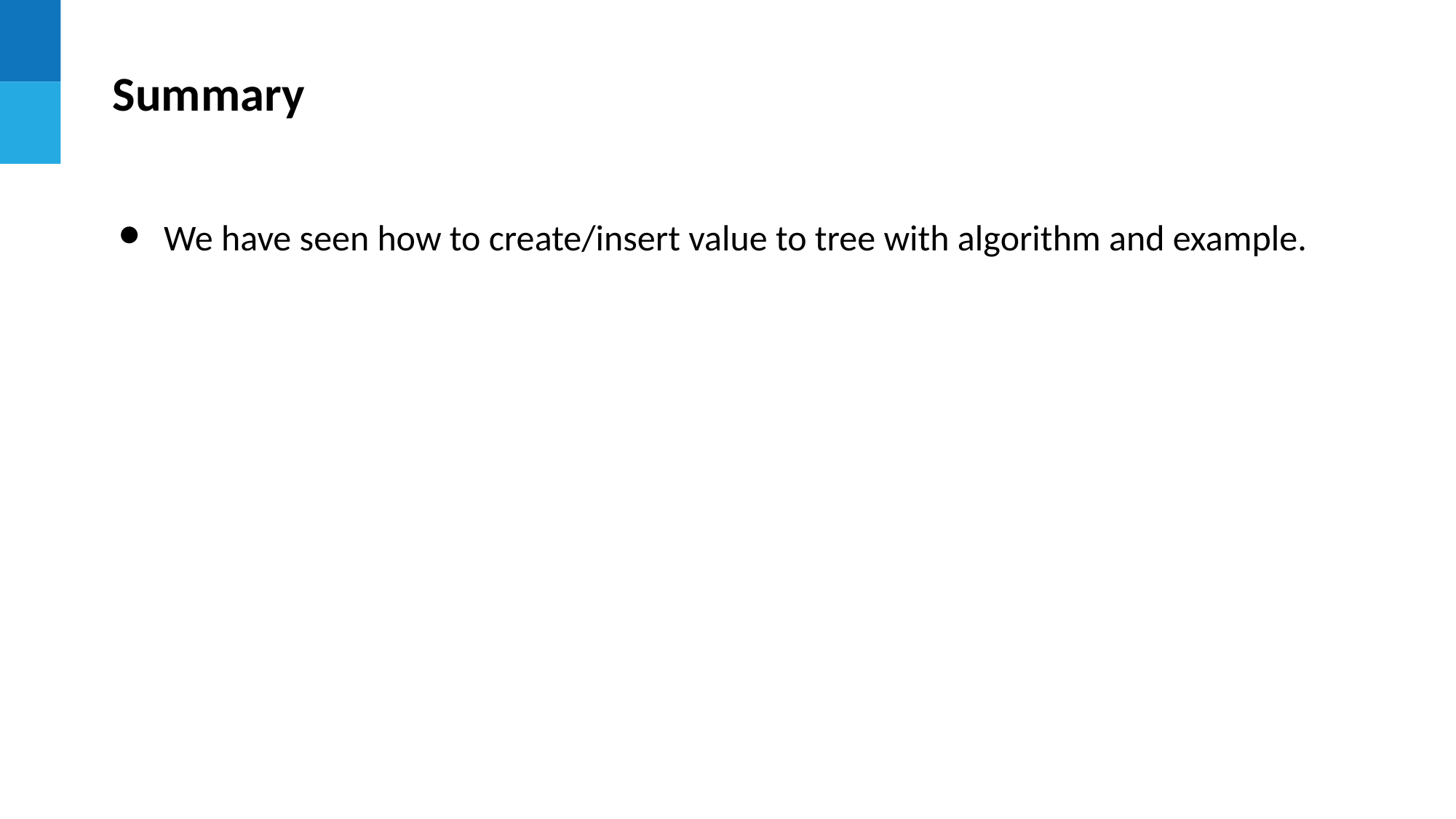

Summary
We have seen how to create/insert value to tree with algorithm and example.